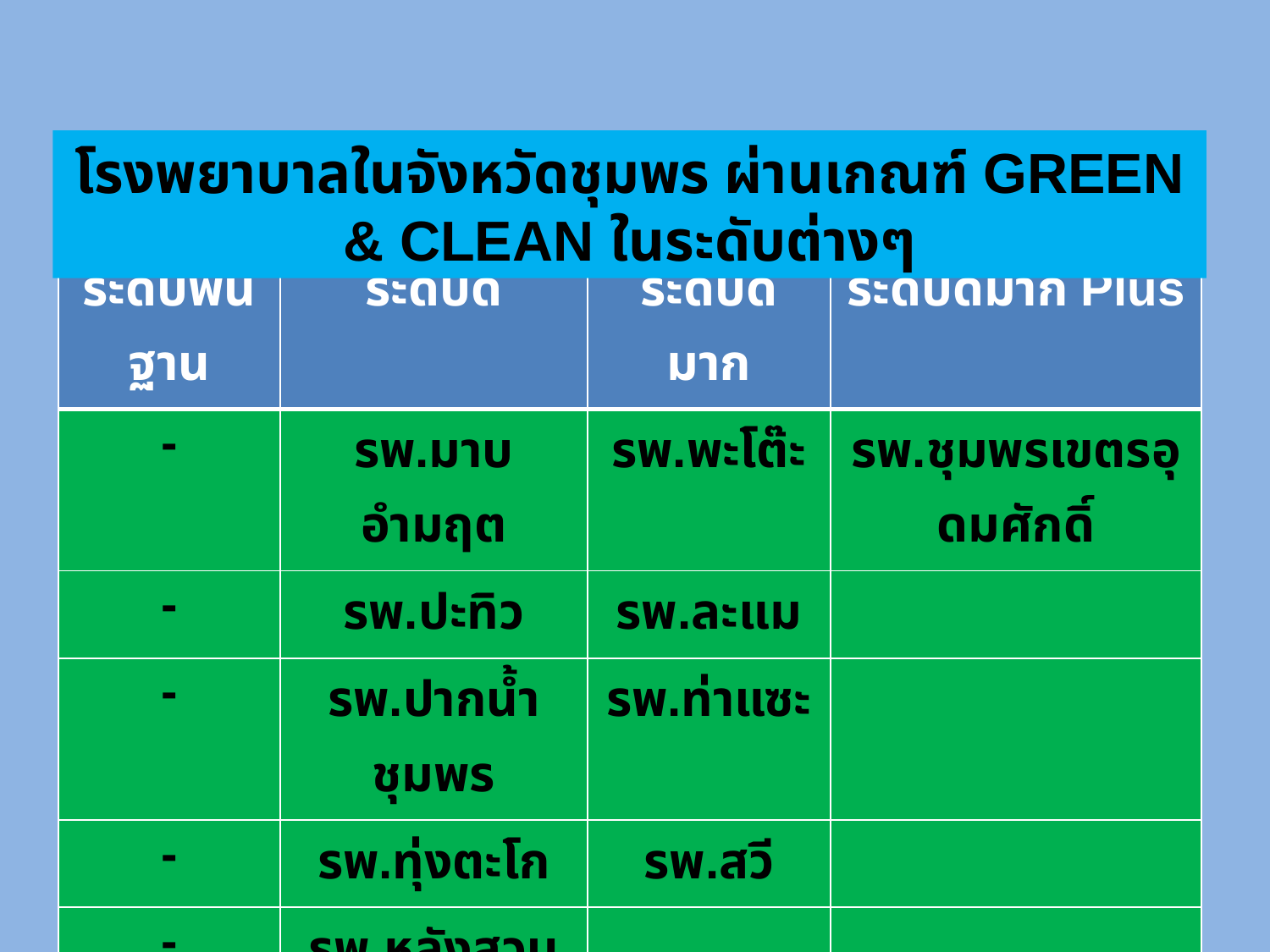

โรงพยาบาลในจังหวัดชุมพร ผ่านเกณฑ์ GREEN & CLEAN ในระดับต่างๆ
| ระดับพื้นฐาน | ระดับดี | ระดับดีมาก | ระดับดีมาก Plus |
| --- | --- | --- | --- |
| - | รพ.มาบอำมฤต | รพ.พะโต๊ะ | รพ.ชุมพรเขตรอุดมศักดิ์ |
| - | รพ.ปะทิว | รพ.ละแม |  |
| - | รพ.ปากน้ำชุมพร | รพ.ท่าแซะ |  |
| - | รพ.ทุ่งตะโก | รพ.สวี |  |
| - | รพ.หลังสวน |  |  |
| - | รพ.ปากน้ำหลังสวน |  |  |